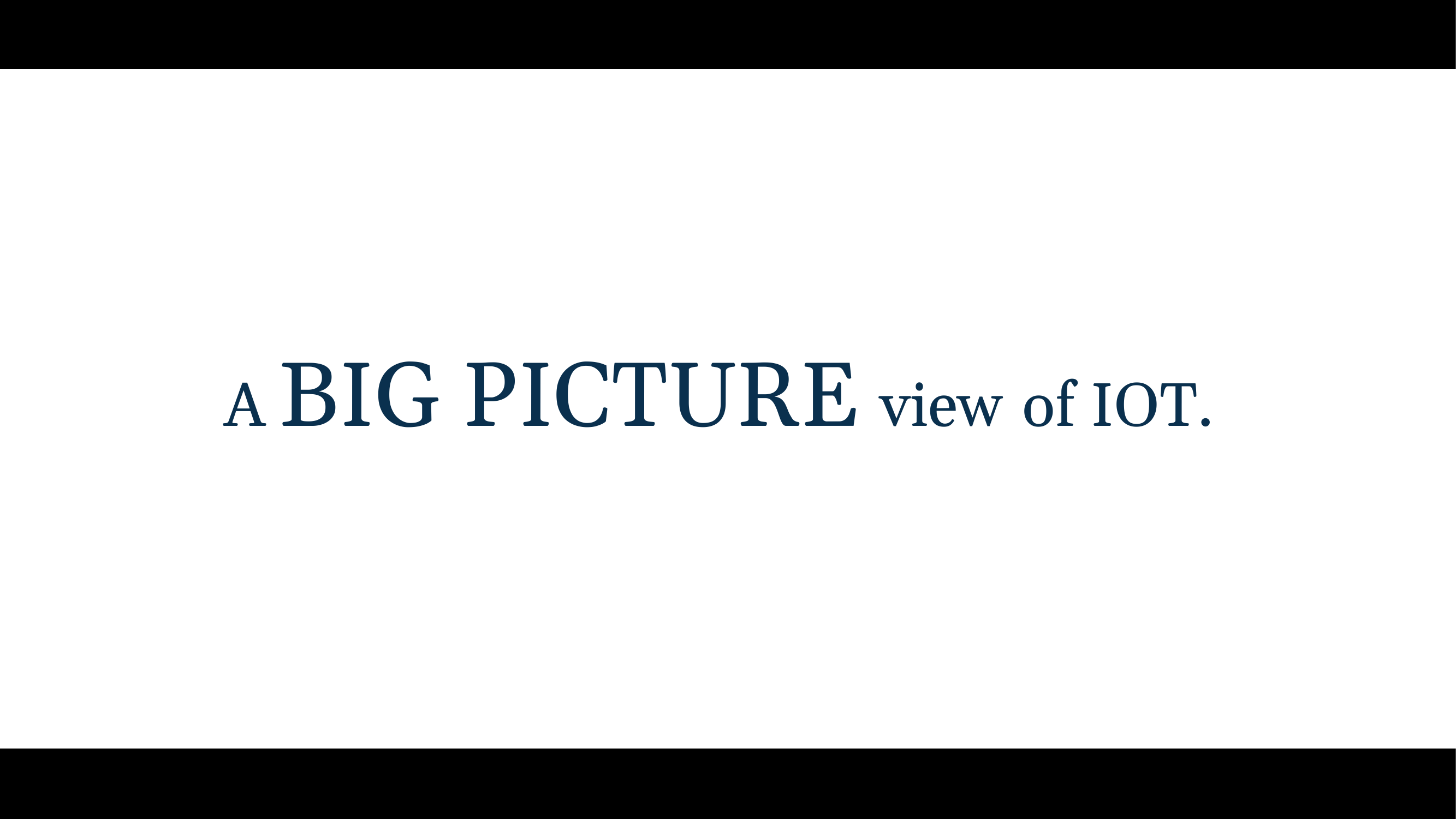

# A BIG PICTURE view of IOT.